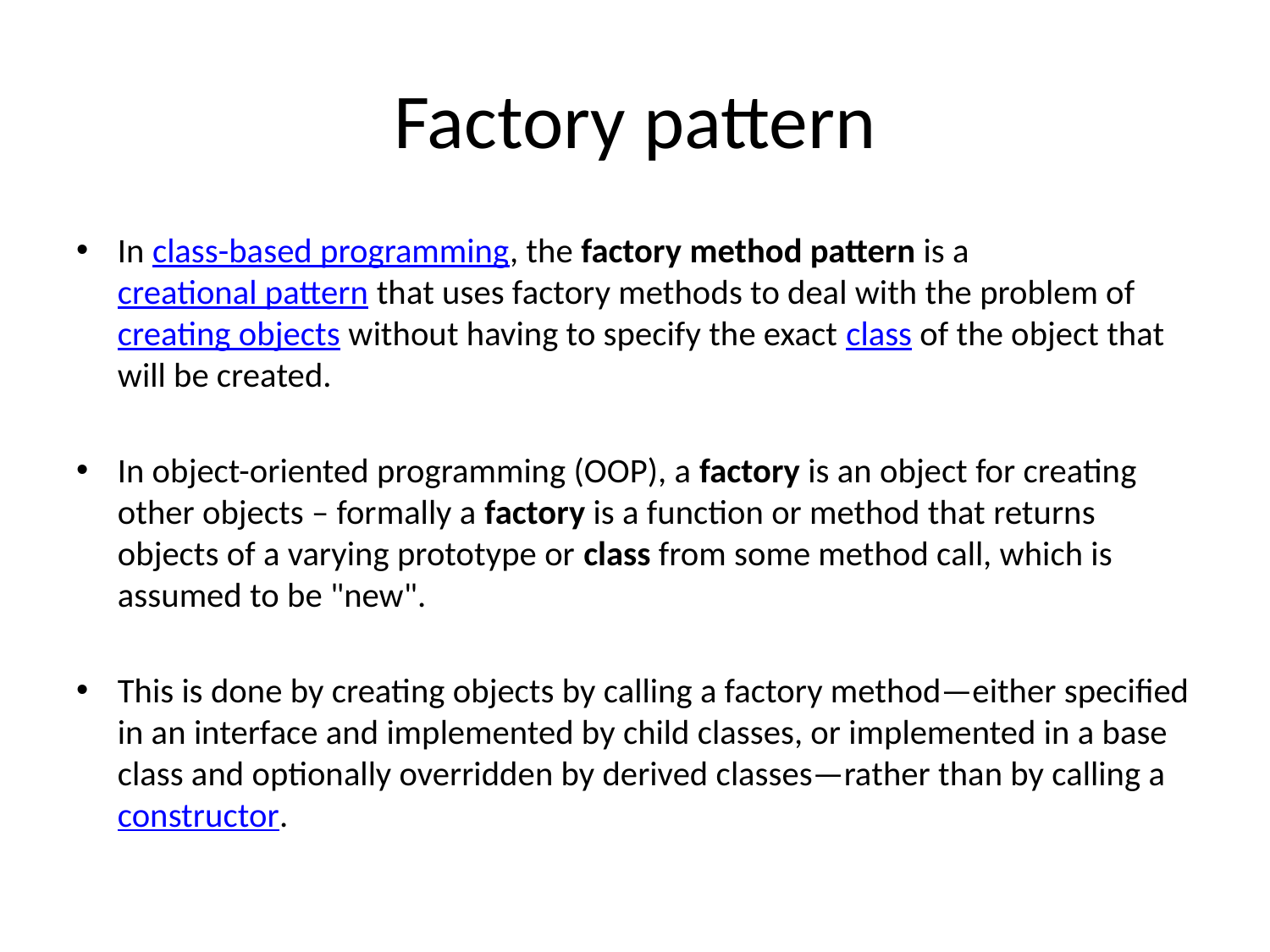

# Factory pattern
In class-based programming, the factory method pattern is a creational pattern that uses factory methods to deal with the problem of creating objects without having to specify the exact class of the object that will be created.

In object-oriented programming (OOP), a factory is an object for creating other objects – formally a factory is a function or method that returns objects of a varying prototype or class from some method call, which is assumed to be "new".

This is done by creating objects by calling a factory method—either specified in an interface and implemented by child classes, or implemented in a base class and optionally overridden by derived classes—rather than by calling a constructor.